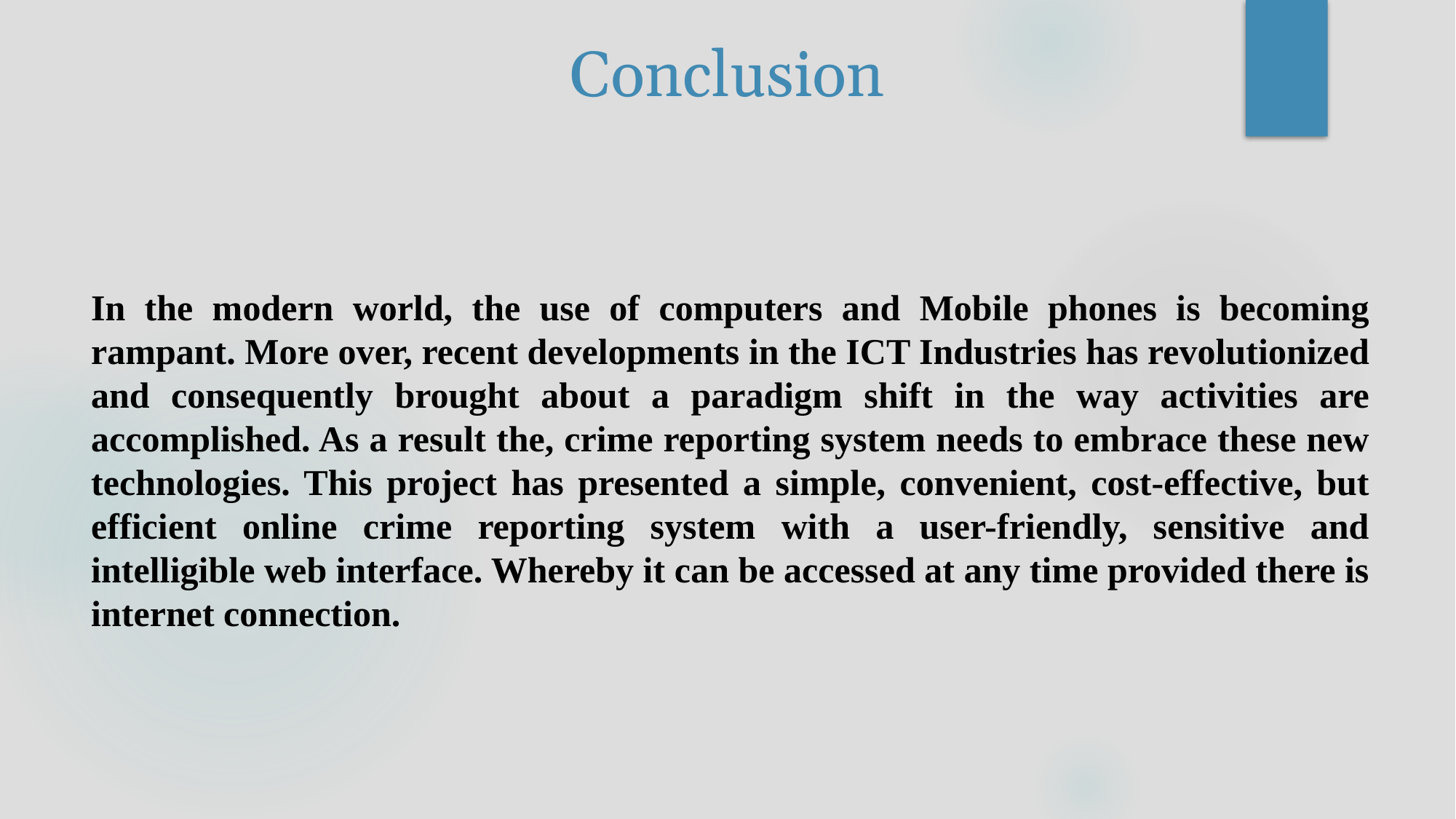

# Conclusion

In the modern world, the use of computers and Mobile phones is becoming rampant. More over, recent developments in the ICT Industries has revolutionized and consequently brought about a paradigm shift in the way activities are accomplished. As a result the, crime reporting system needs to embrace these new technologies. This project has presented a simple, convenient, cost-effective, but efficient online crime reporting system with a user-friendly, sensitive and intelligible web interface. Whereby it can be accessed at any time provided there is internet connection.